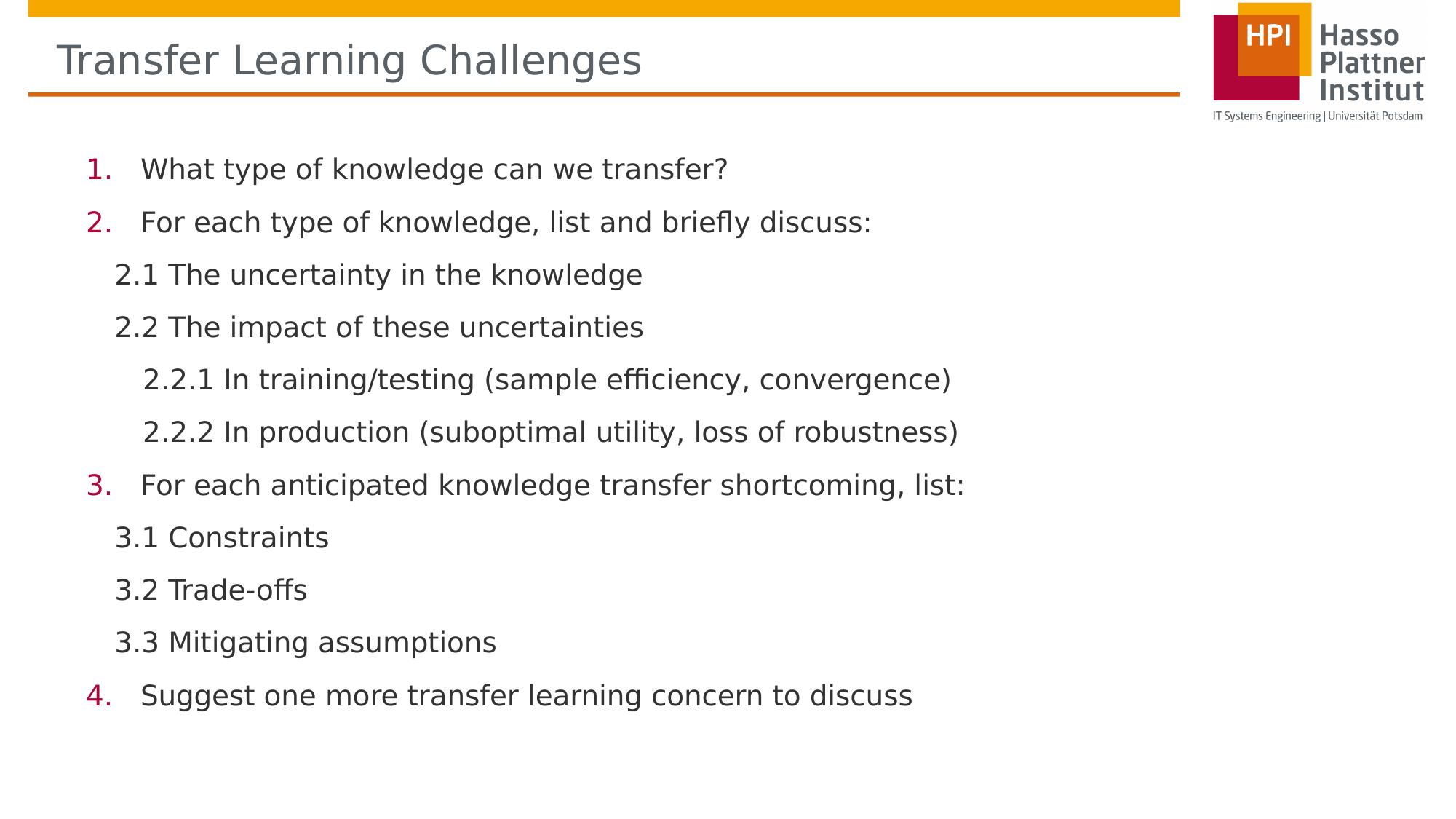

# Transfer Learning Challenges
What type of knowledge can we transfer?
For each type of knowledge, list and briefly discuss:
2.1 The uncertainty in the knowledge
2.2 The impact of these uncertainties
2.2.1 In training/testing (sample efficiency, convergence)
2.2.2 In production (suboptimal utility, loss of robustness)
For each anticipated knowledge transfer shortcoming, list:
3.1 Constraints
3.2 Trade-offs
3.3 Mitigating assumptions
Suggest one more transfer learning concern to discuss